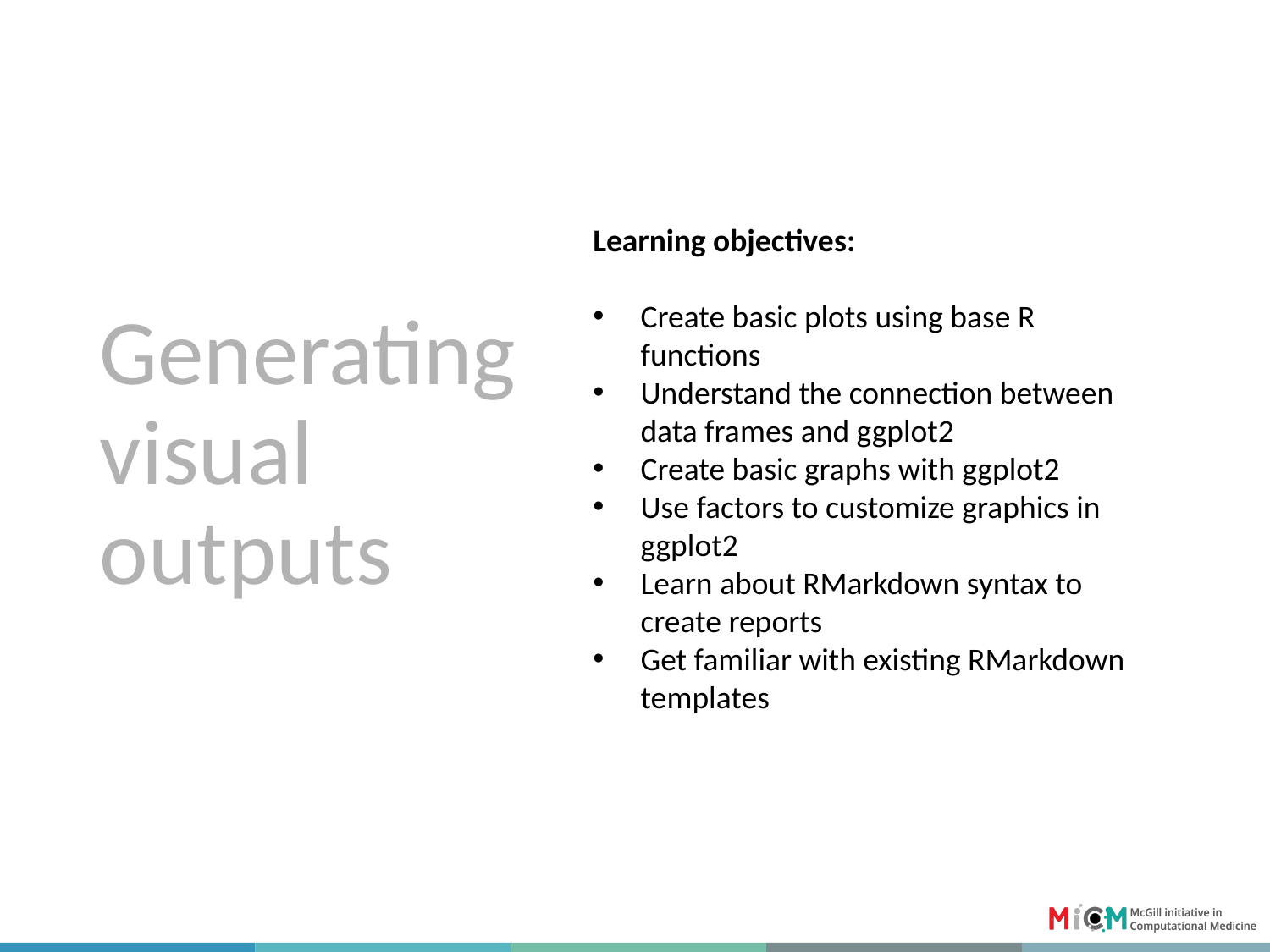

Learning objectives:

Create basic plots using base R functions
Understand the connection between data frames and ggplot2
Create basic graphs with ggplot2
Use factors to customize graphics in ggplot2
Learn about RMarkdown syntax to create reports
Get familiar with existing RMarkdown templates

# Generating visual outputs